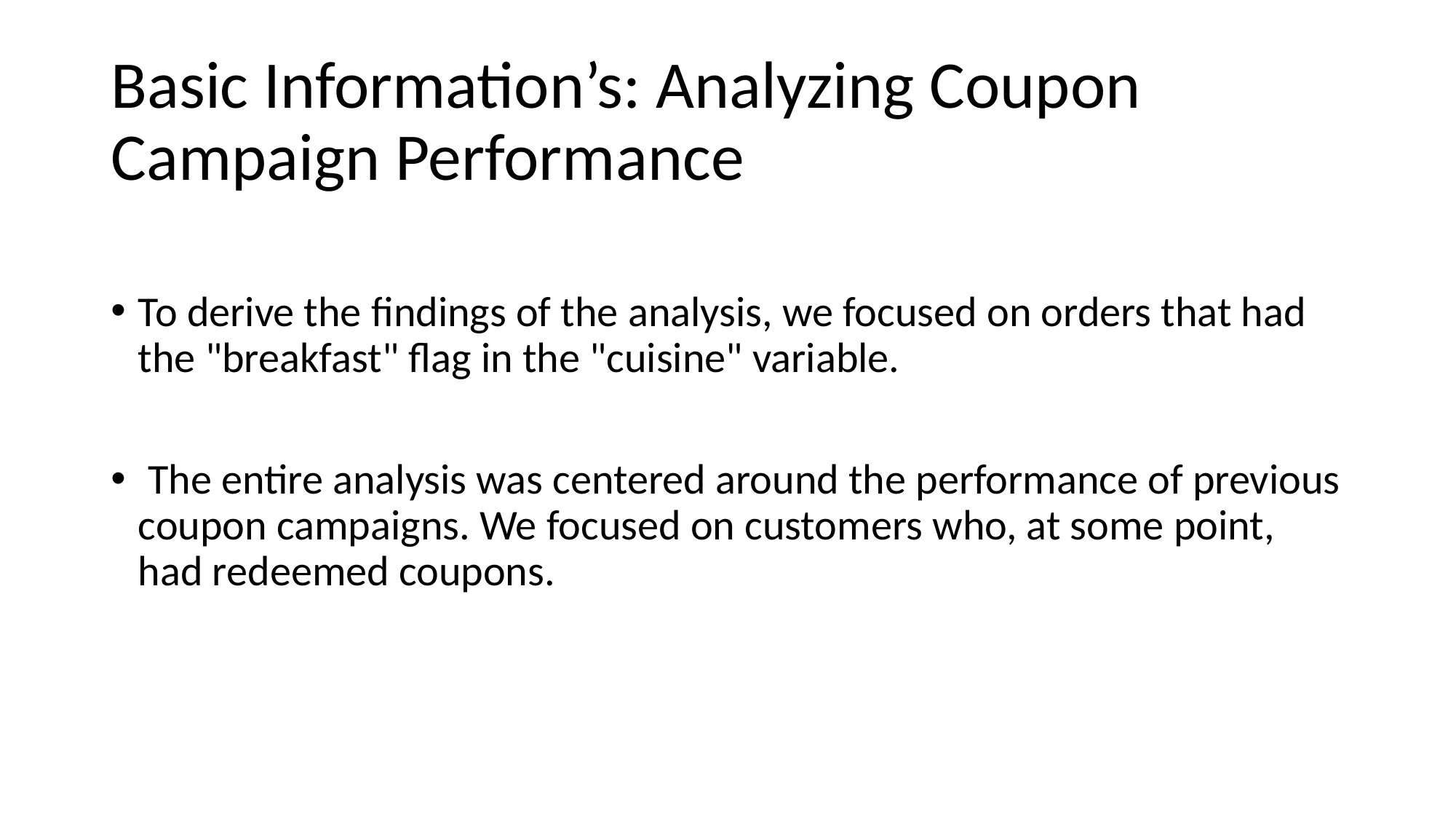

# Basic Information’s: Analyzing Coupon Campaign Performance

To derive the findings of the analysis, we focused on orders that had the "breakfast" flag in the "cuisine" variable.

 The entire analysis was centered around the performance of previous coupon campaigns. We focused on customers who, at some point, had redeemed coupons.